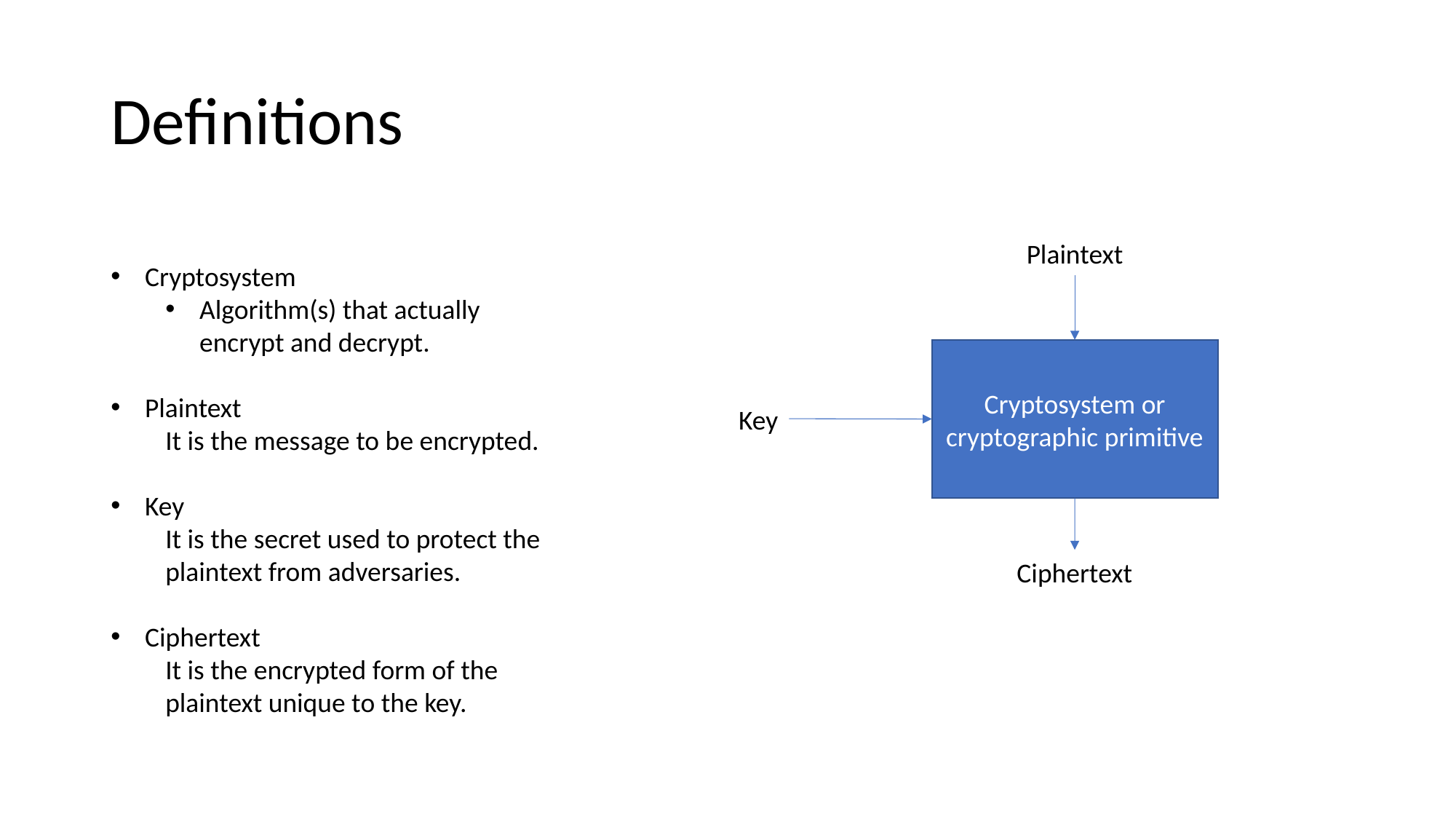

# Definitions
Plaintext
Cryptosystem
Algorithm(s) that actually encrypt and decrypt.

Plaintext
It is the message to be encrypted.

Key
It is the secret used to protect the plaintext from adversaries.

Ciphertext
It is the encrypted form of the plaintext unique to the key.

Cryptosystem or cryptographic primitive
Key
Ciphertext